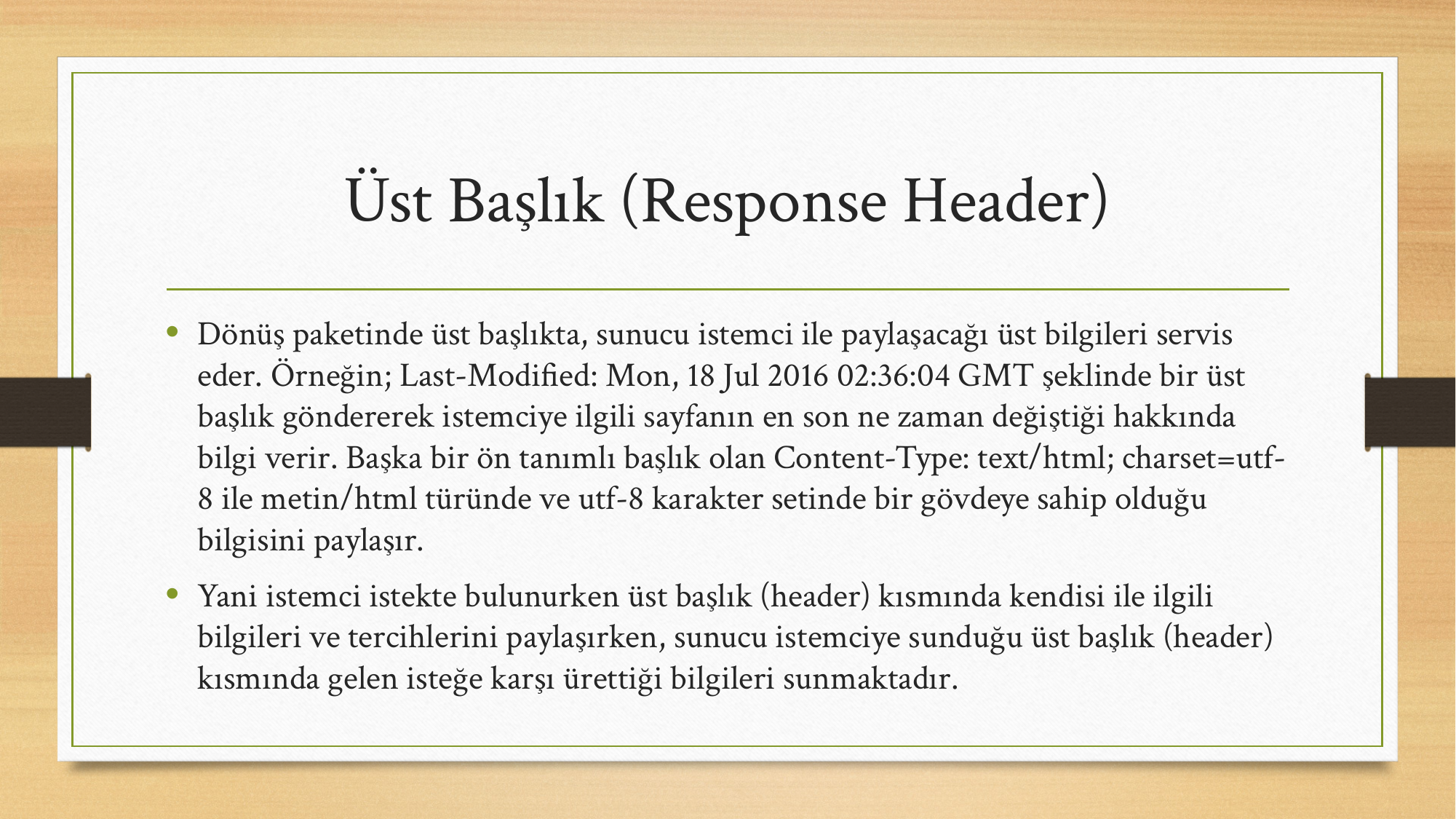

# Üst Başlık (Response Header)
Dönüş paketinde üst başlıkta, sunucu istemci ile paylaşacağı üst bilgileri servis eder. Örneğin; Last-Modified: Mon, 18 Jul 2016 02:36:04 GMT şeklinde bir üst başlık göndererek istemciye ilgili sayfanın en son ne zaman değiştiği hakkında bilgi verir. Başka bir ön tanımlı başlık olan Content-Type: text/html; charset=utf-8 ile metin/html türünde ve utf-8 karakter setinde bir gövdeye sahip olduğu bilgisini paylaşır.
Yani istemci istekte bulunurken üst başlık (header) kısmında kendisi ile ilgili bilgileri ve tercihlerini paylaşırken, sunucu istemciye sunduğu üst başlık (header) kısmında gelen isteğe karşı ürettiği bilgileri sunmaktadır.